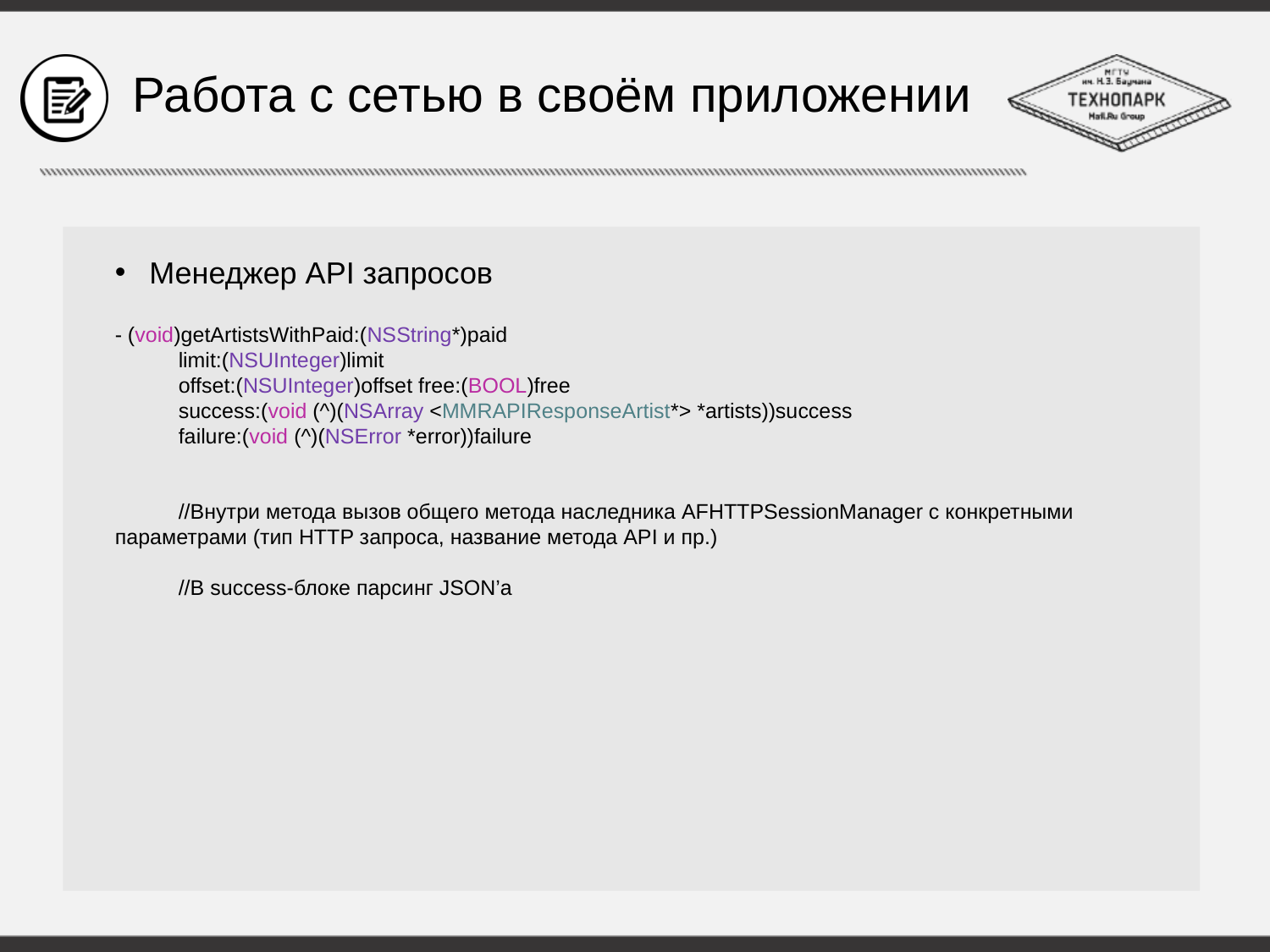

# Работа с сетью в своём приложении
Менеджер API запросов
- (void)getArtistsWithPaid:(NSString*)paid
limit:(NSUInteger)limit
offset:(NSUInteger)offset free:(BOOL)free
success:(void (^)(NSArray <MMRAPIResponseArtist*> *artists))success
failure:(void (^)(NSError *error))failure

//Внутри метода вызов общего метода наследника AFHTTPSessionManager с конкретными параметрами (тип HTTP запроса, название метода API и пр.)

//В success-блоке парсинг JSON’а